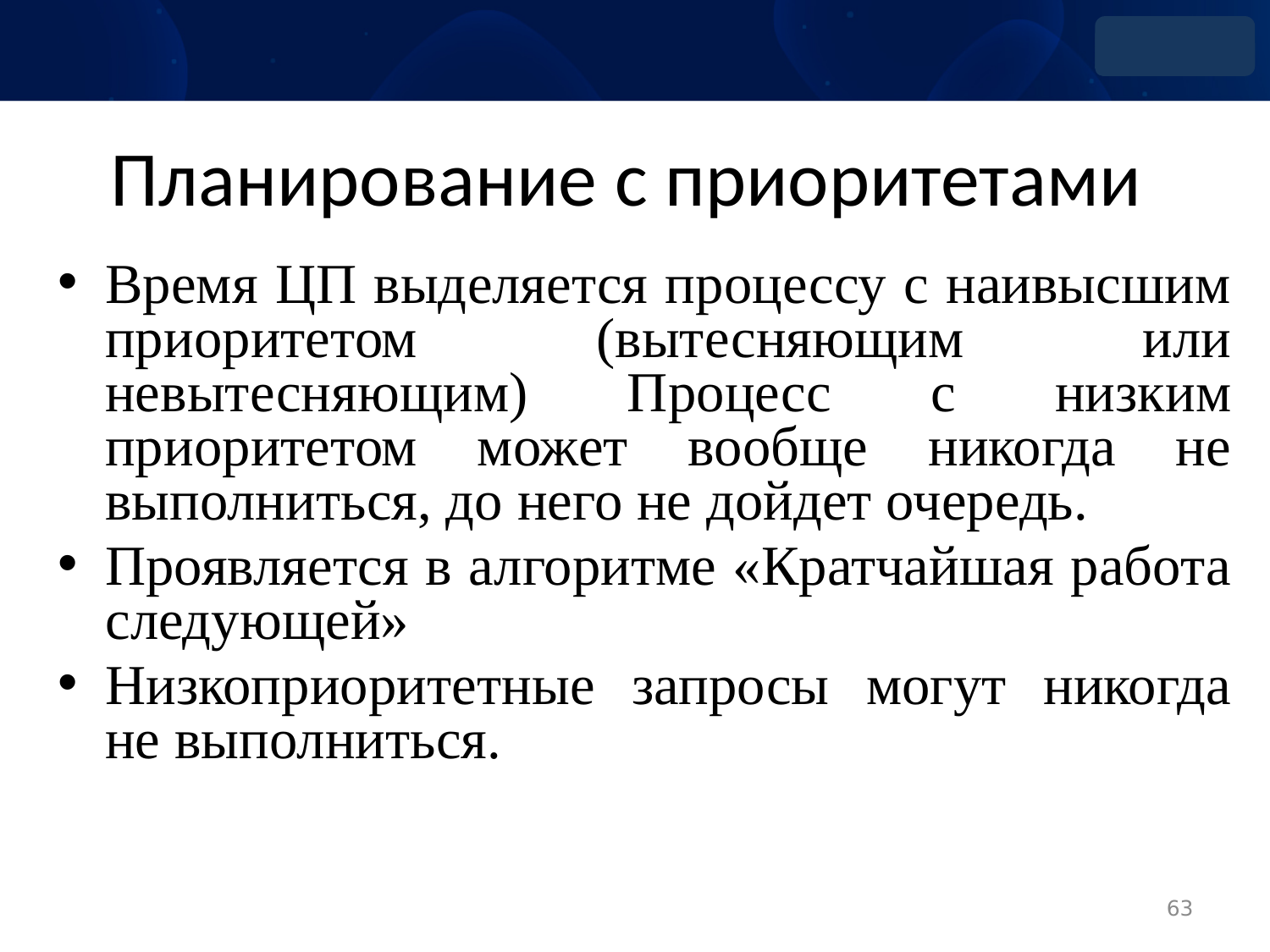

# Планирование с приоритетами
Время ЦП выделяется процессу с наивысшим приоритетом (вытесняющим или невытесняющим) Процесс с низким приоритетом может вообще никогда не выполниться, до него не дойдет очередь.
Проявляется в алгоритме «Кратчайшая работа следующей»
Низкоприоритетные запросы могут никогда не выполниться.
63